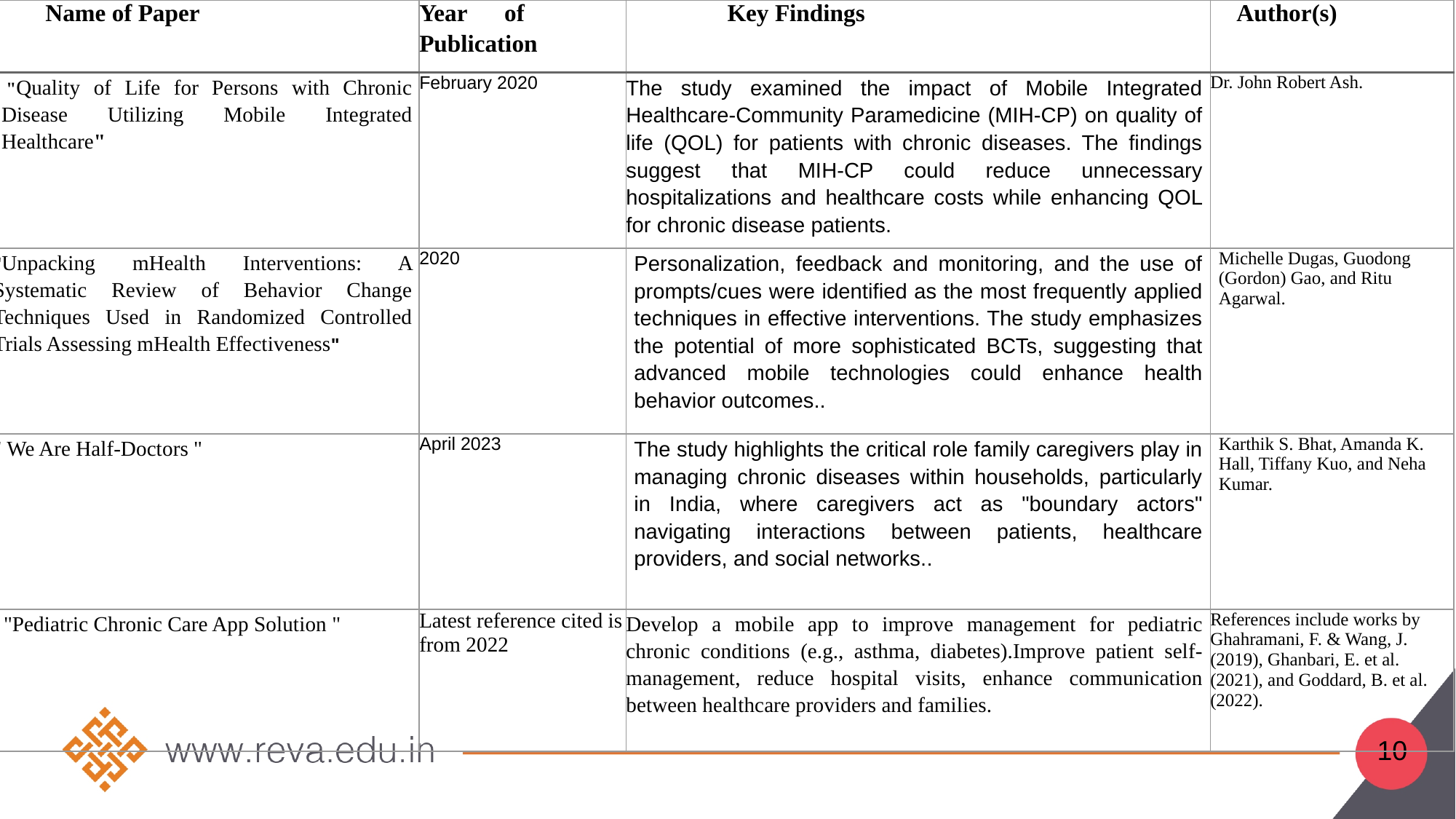

| Name of Paper | Year of Publication | Key Findings | Author(s) |
| --- | --- | --- | --- |
| "Quality of Life for Persons with Chronic Disease Utilizing Mobile Integrated Healthcare" | February 2020 | The study examined the impact of Mobile Integrated Healthcare-Community Paramedicine (MIH-CP) on quality of life (QOL) for patients with chronic diseases. The findings suggest that MIH-CP could reduce unnecessary hospitalizations and healthcare costs while enhancing QOL for chronic disease patients. | Dr. John Robert Ash. |
| "Unpacking mHealth Interventions: A Systematic Review of Behavior Change Techniques Used in Randomized Controlled Trials Assessing mHealth Effectiveness" | 2020 | Personalization, feedback and monitoring, and the use of prompts/cues were identified as the most frequently applied techniques in effective interventions. The study emphasizes the potential of more sophisticated BCTs, suggesting that advanced mobile technologies could enhance health behavior outcomes.. | Michelle Dugas, Guodong (Gordon) Gao, and Ritu Agarwal. |
| " We Are Half-Doctors " | April 2023 | The study highlights the critical role family caregivers play in managing chronic diseases within households, particularly in India, where caregivers act as "boundary actors" navigating interactions between patients, healthcare providers, and social networks.. | Karthik S. Bhat, Amanda K. Hall, Tiffany Kuo, and Neha Kumar. |
| "Pediatric Chronic Care App Solution " | Latest reference cited is from 2022 | Develop a mobile app to improve management for pediatric chronic conditions (e.g., asthma, diabetes).Improve patient self-management, reduce hospital visits, enhance communication between healthcare providers and families. | References include works by Ghahramani, F. & Wang, J. (2019), Ghanbari, E. et al. (2021), and Goddard, B. et al. (2022). |
10